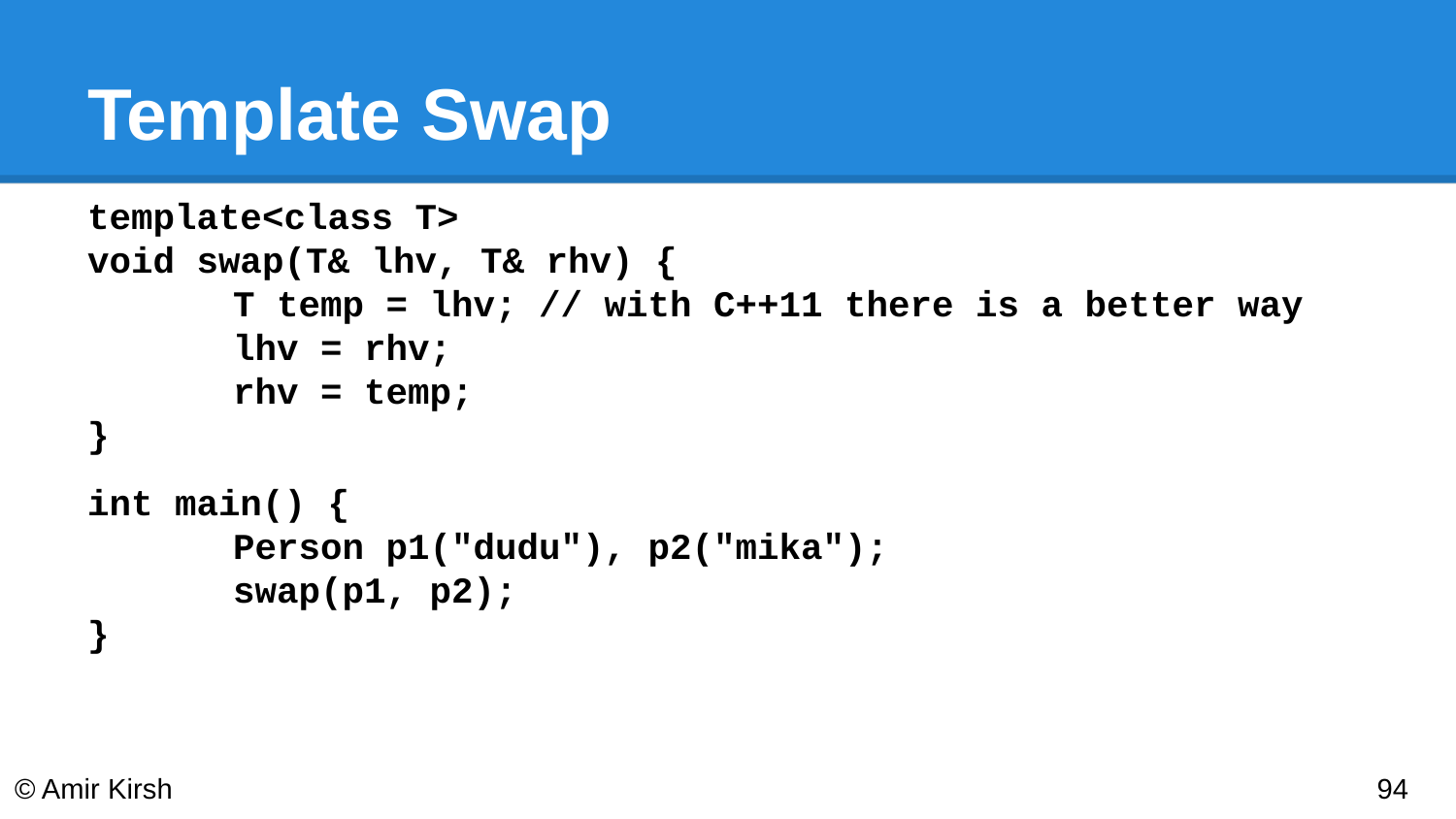

# Template Swap
template<class T>
void swap(T& lhv, T& rhv) {
	T temp = lhv; // with C++11 there is a better way
	lhv = rhv;
	rhv = temp;
}

int main() {
	Person p1("dudu"), p2("mika");
	swap(p1, p2);
}
© Amir Kirsh
94